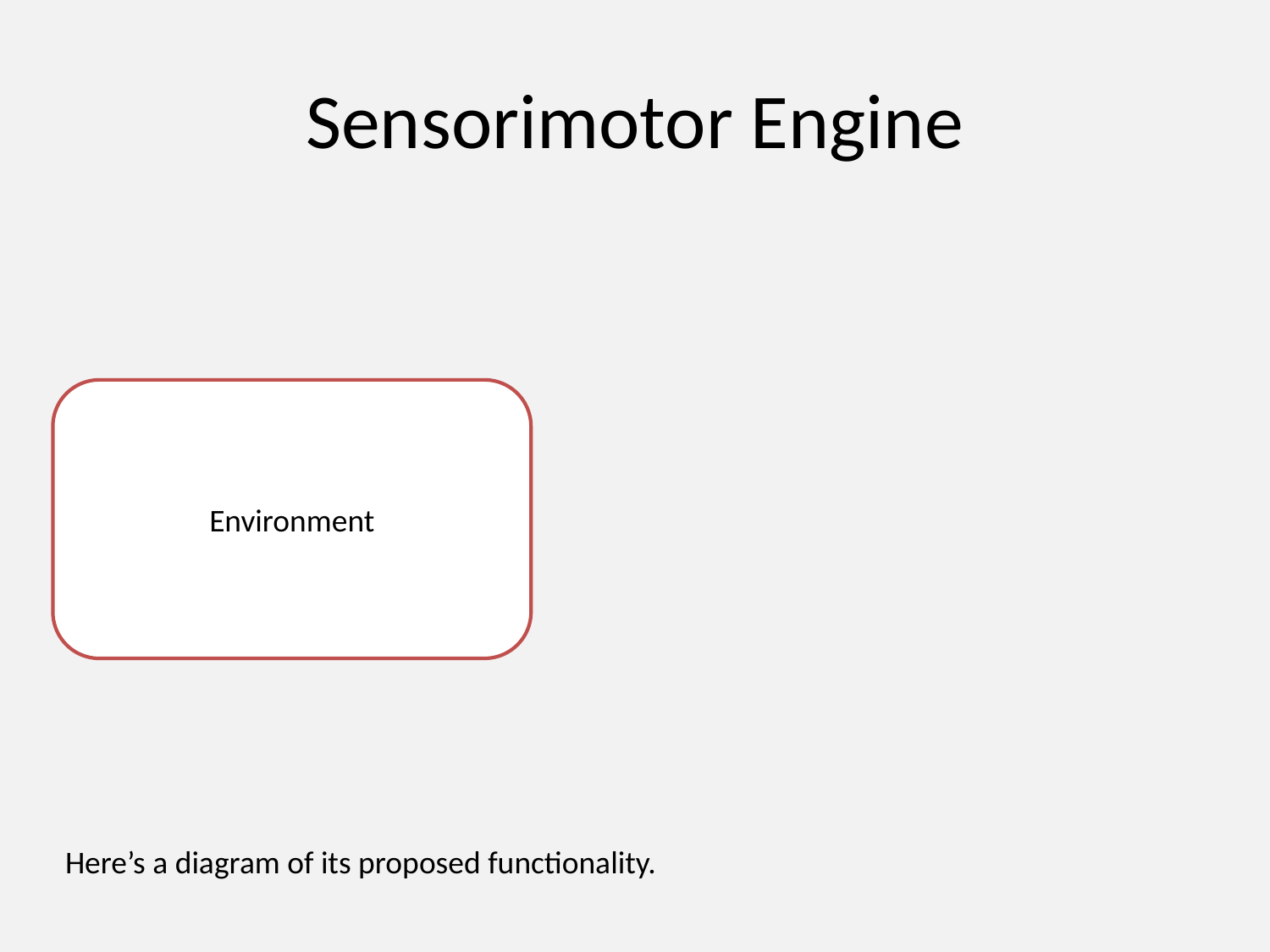

# Sensorimotor Engine
Environment
Here’s a diagram of its proposed functionality.